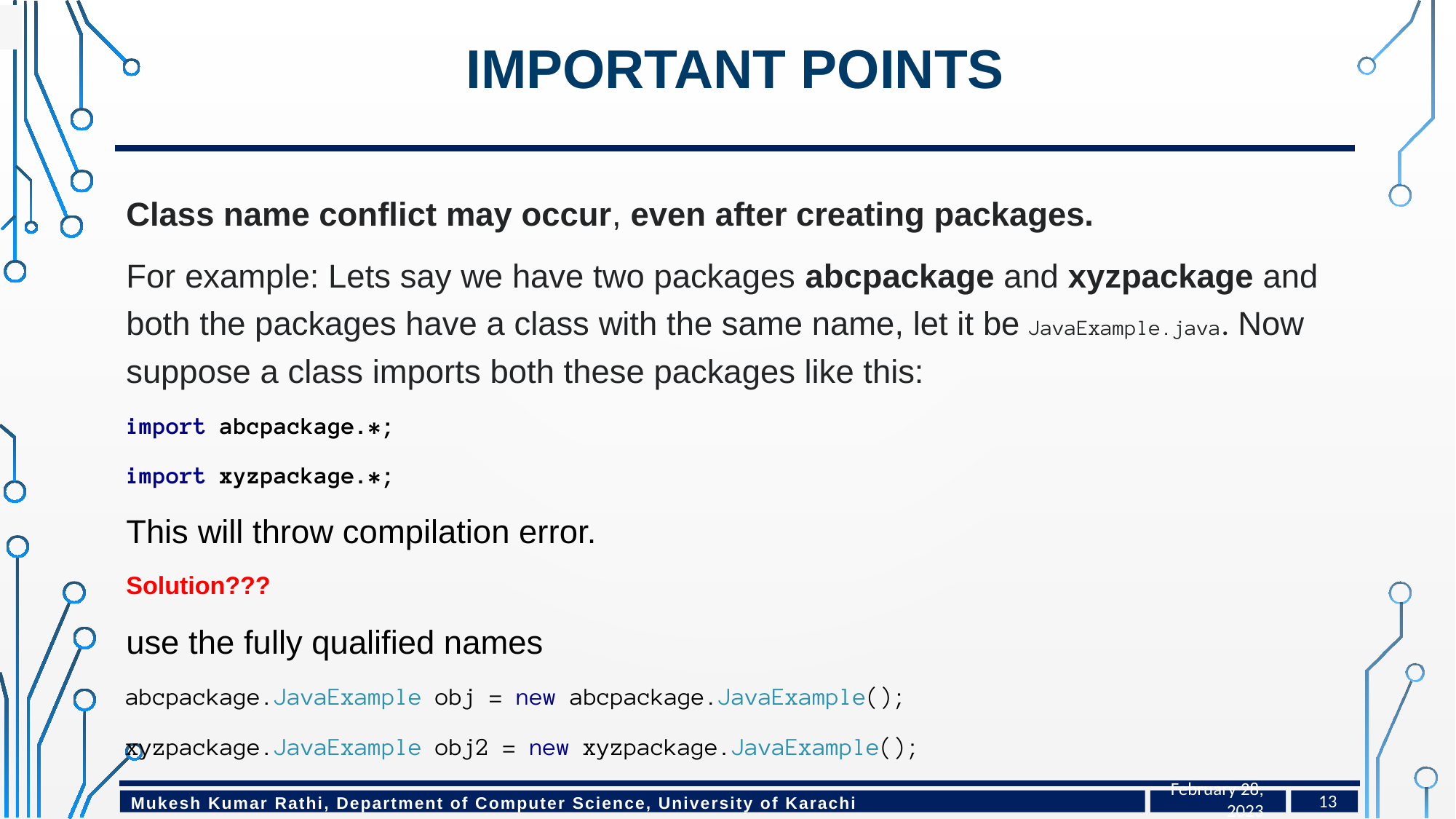

# Important Points
Class name conflict may occur, even after creating packages.
For example: Lets say we have two packages abcpackage and xyzpackage and both the packages have a class with the same name, let it be JavaExample.java. Now suppose a class imports both these packages like this:
import abcpackage.*;
import xyzpackage.*;
This will throw compilation error.
Solution???
use the fully qualified names
abcpackage.JavaExample obj = new abcpackage.JavaExample();
xyzpackage.JavaExample obj2 = new xyzpackage.JavaExample();

February 28, 2023
13